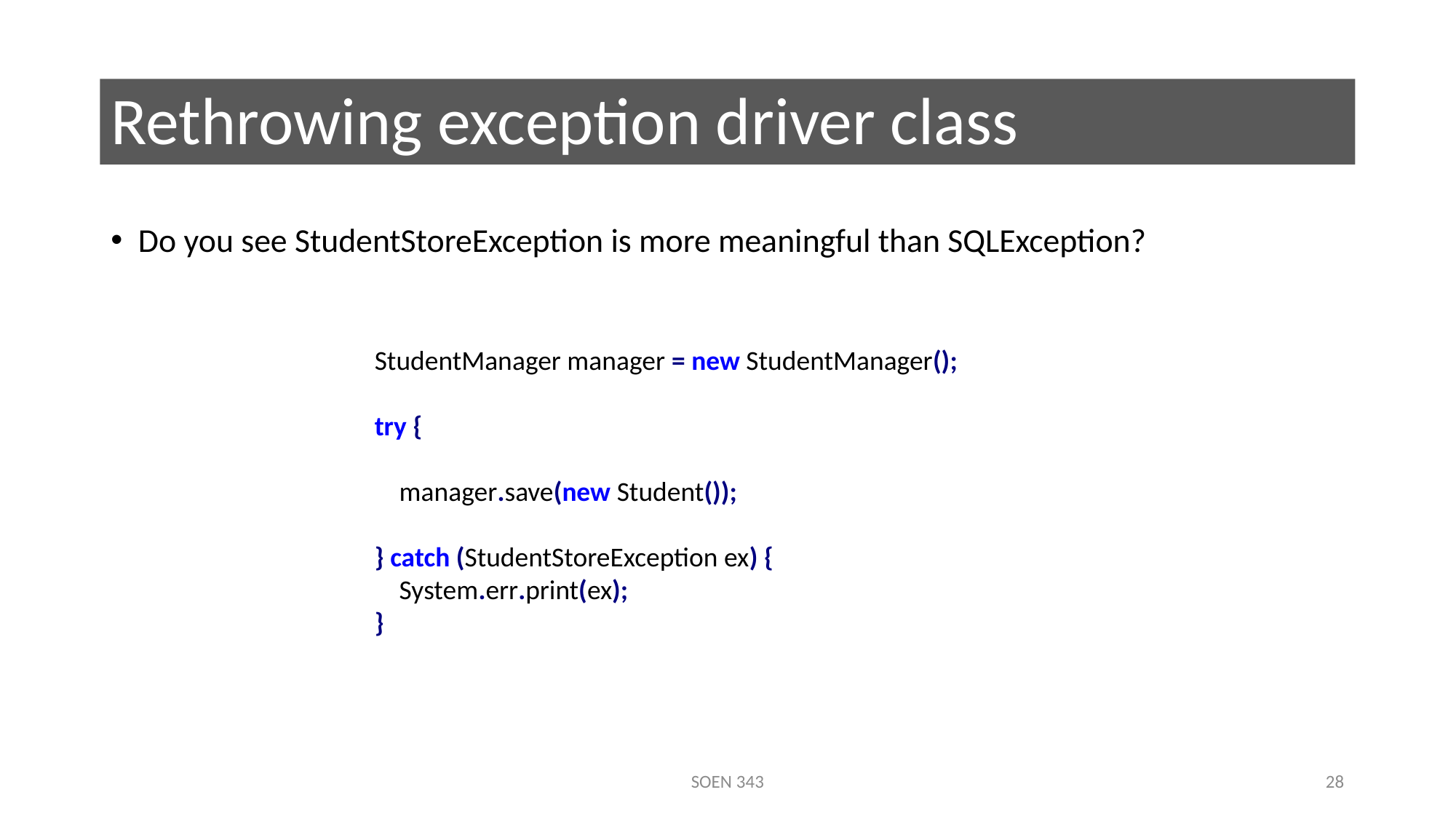

# Rethrowing exception driver class
Do you see StudentStoreException is more meaningful than SQLException?
StudentManager manager = new StudentManager();

try {

    manager.save(new Student());

} catch (StudentStoreException ex) {
    System.err.print(ex);
}
SOEN 343
28